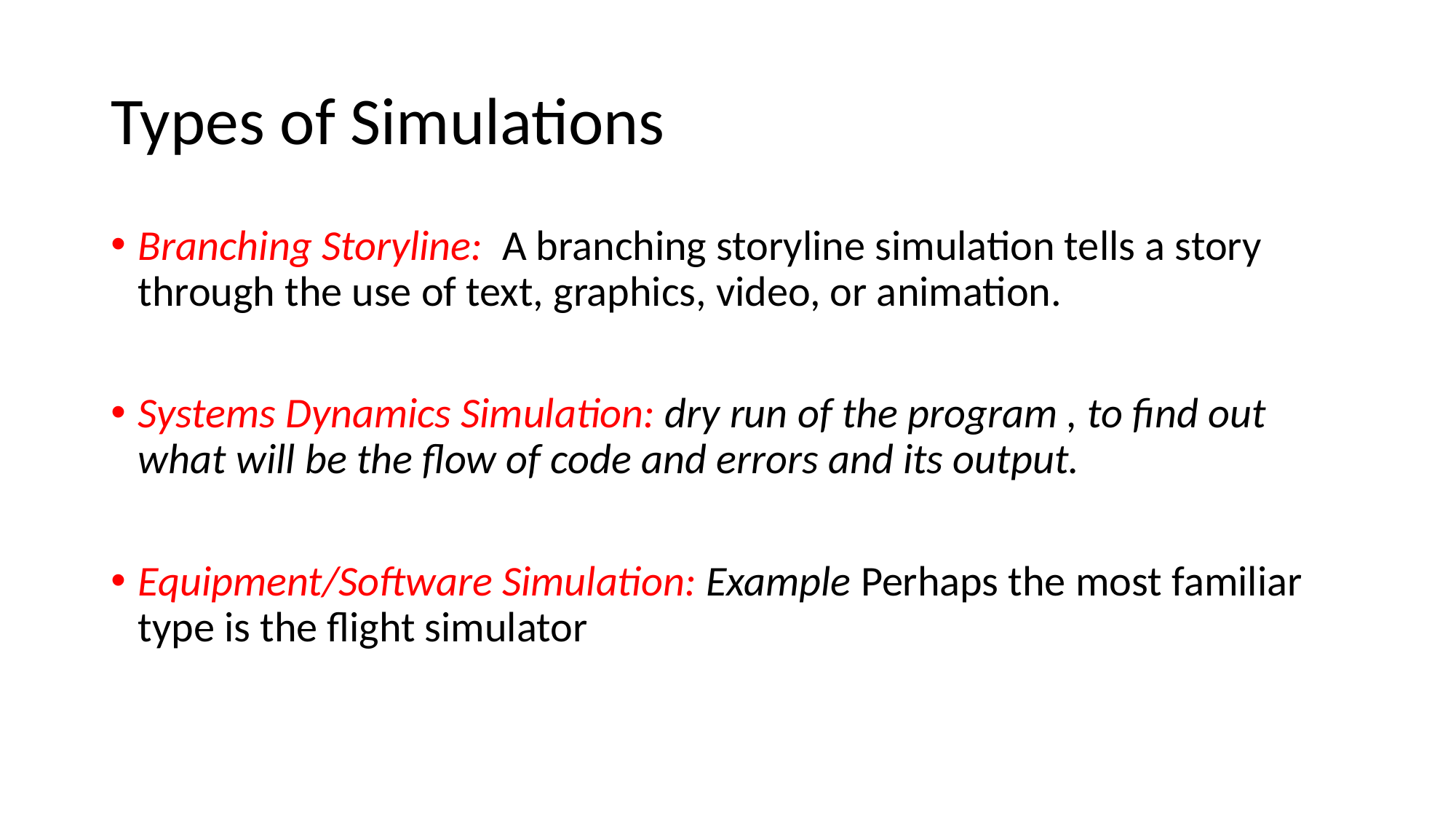

# Types of Simulations
Branching Storyline:  A branching storyline simulation tells a story through the use of text, graphics, video, or animation.

Systems Dynamics Simulation: dry run of the program , to find out what will be the flow of code and errors and its output.

Equipment/Software Simulation: Example Perhaps the most familiar type is the flight simulator